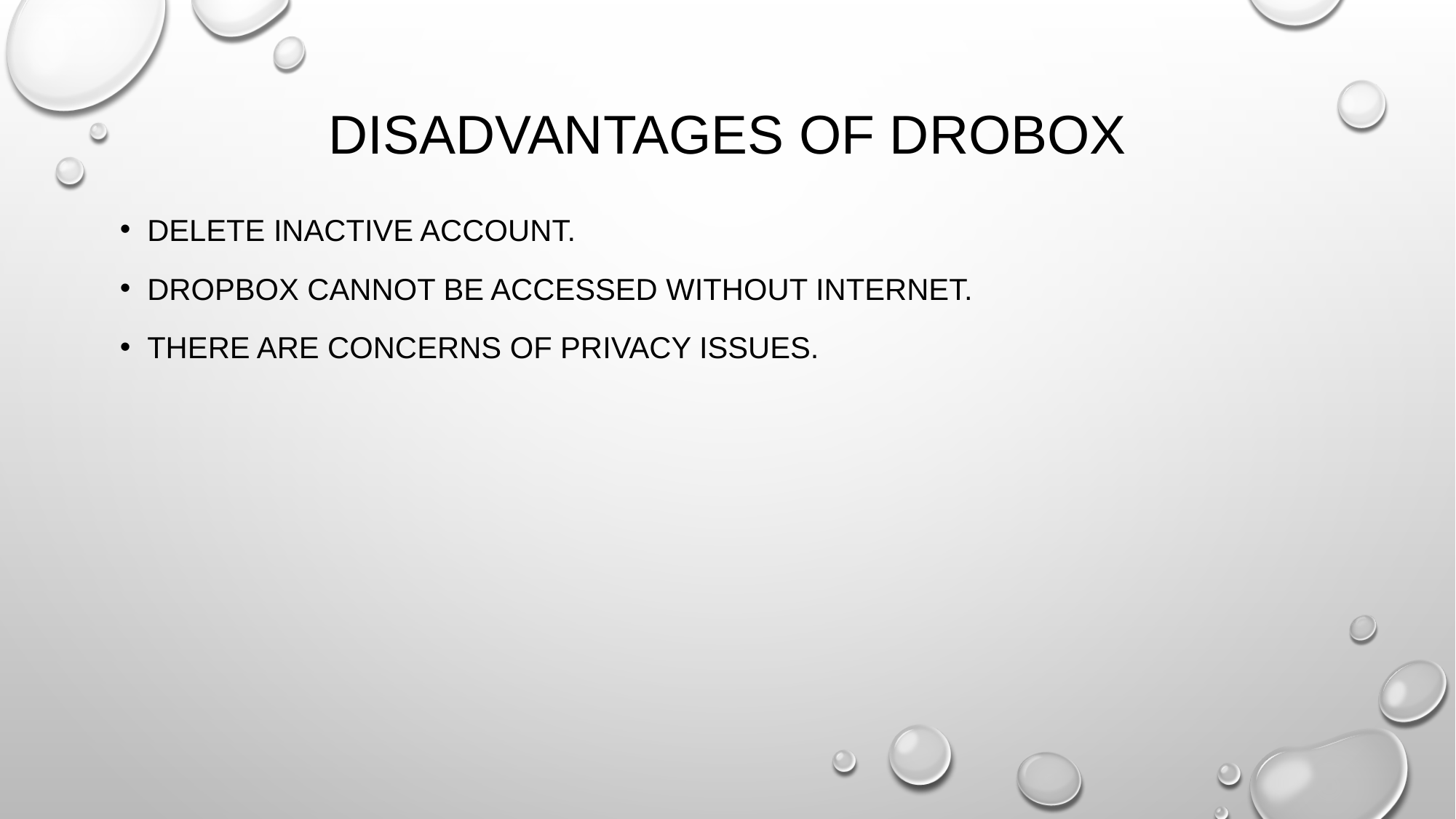

# Disadvantages of drobox
delete inactive account.
Dropbox cannot be accessed without internet.
There are concerns of privacy issues.